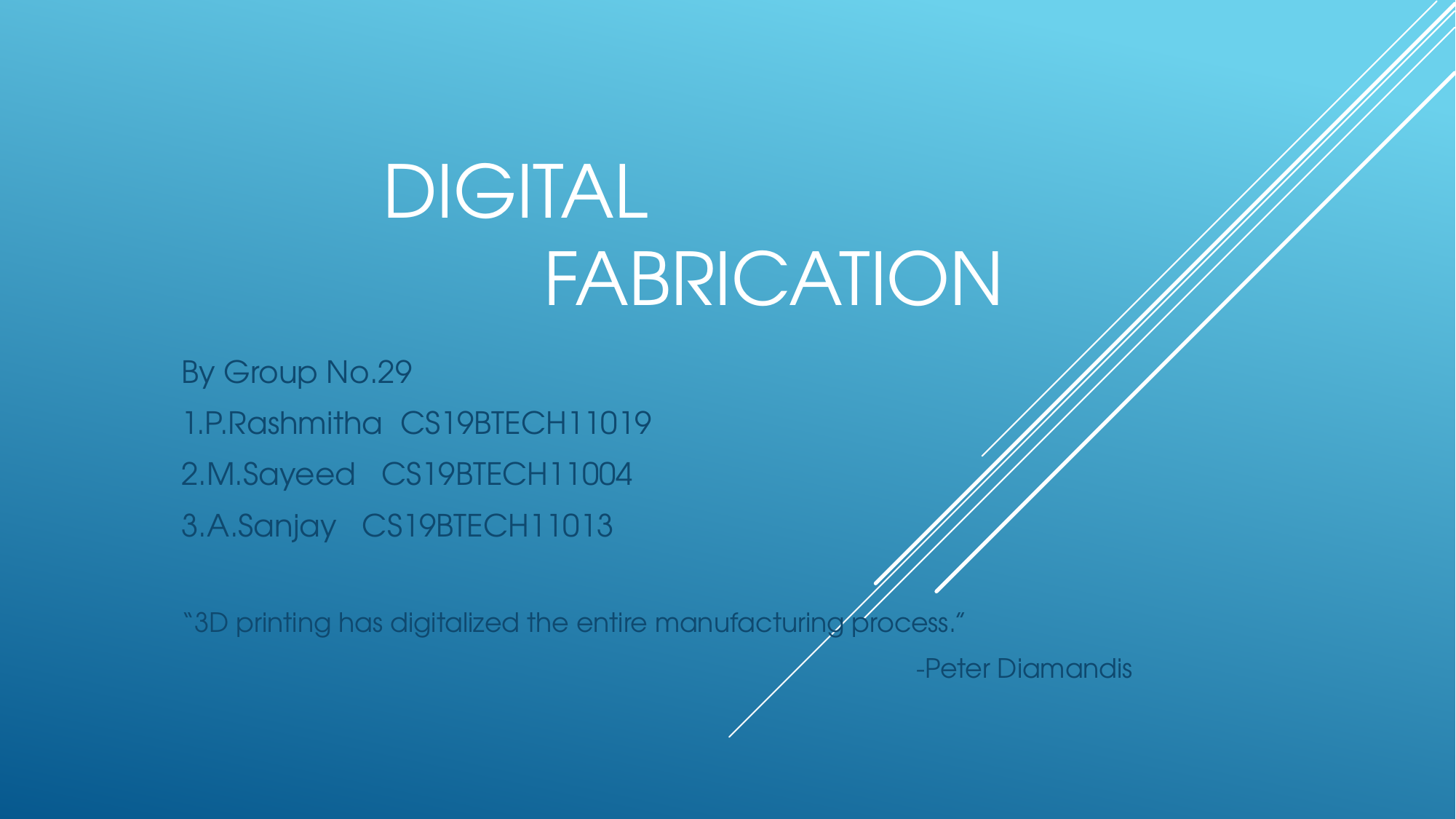

# Digital fabrication
By Group No.29
1.P.Rashmitha  CS19BTECH11019
2.M.Sayeed   CS19BTECH11004
3.A.Sanjay   CS19BTECH11013

“3D printing has digitalized the entire manufacturing process.”
                                                                                                     -Peter Diamandis